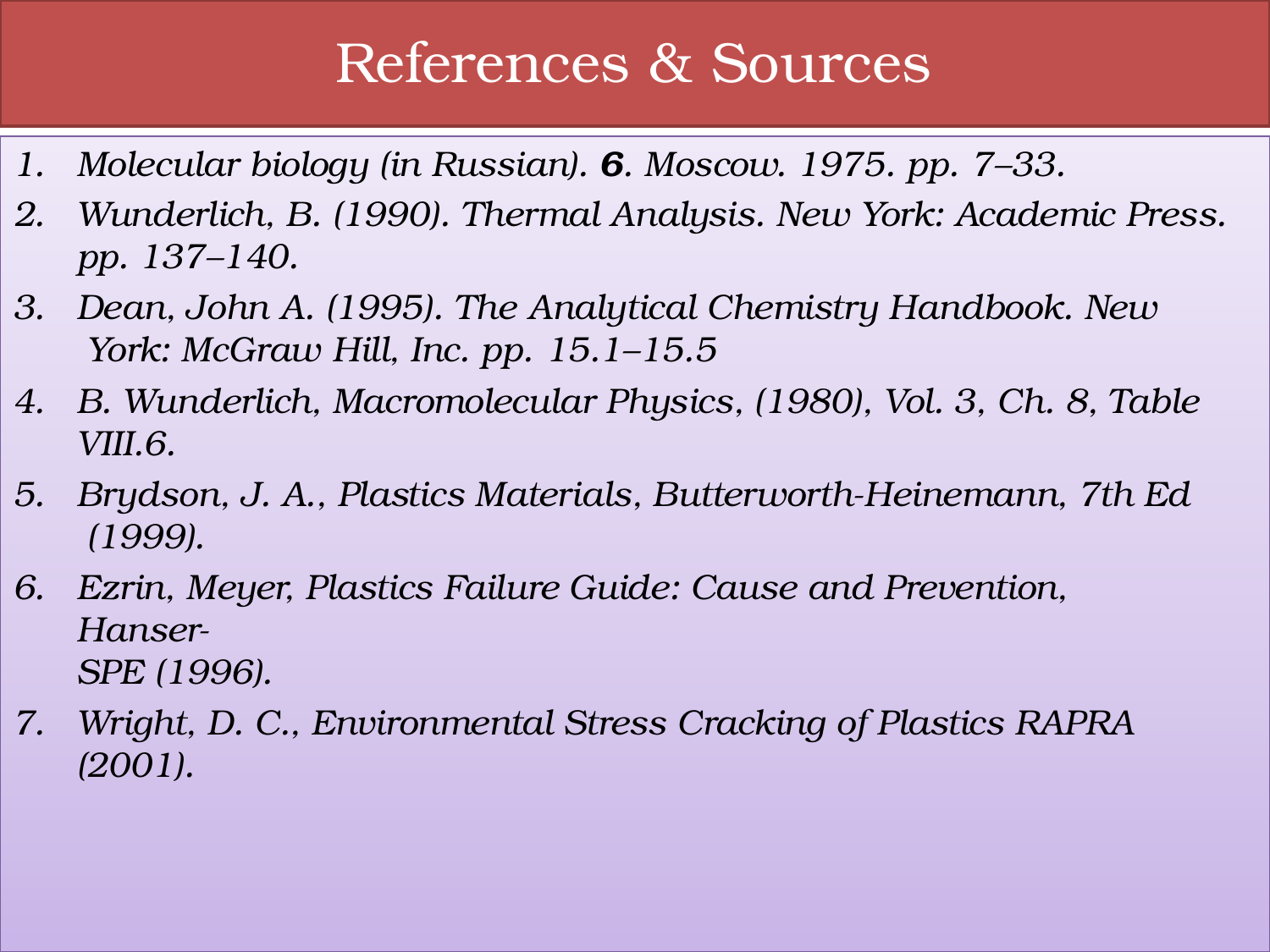

# References & Sources

Molecular biology (in Russian). 6. Moscow. 1975. pp. 7–33.
Wunderlich, B. (1990). Thermal Analysis. New York: Academic Press.  pp. 137–140.
Dean, John A. (1995). The Analytical Chemistry Handbook. New  York: McGraw Hill, Inc. pp. 15.1–15.5
B. Wunderlich, Macromolecular Physics, (1980), Vol. 3, Ch. 8, Table  VIII.6.
Brydson, J. A., Plastics Materials, Butterworth-Heinemann, 7th Ed  (1999).
Ezrin, Meyer, Plastics Failure Guide: Cause and Prevention, Hanser-
SPE (1996).
Wright, D. C., Environmental Stress Cracking of Plastics RAPRA  (2001).